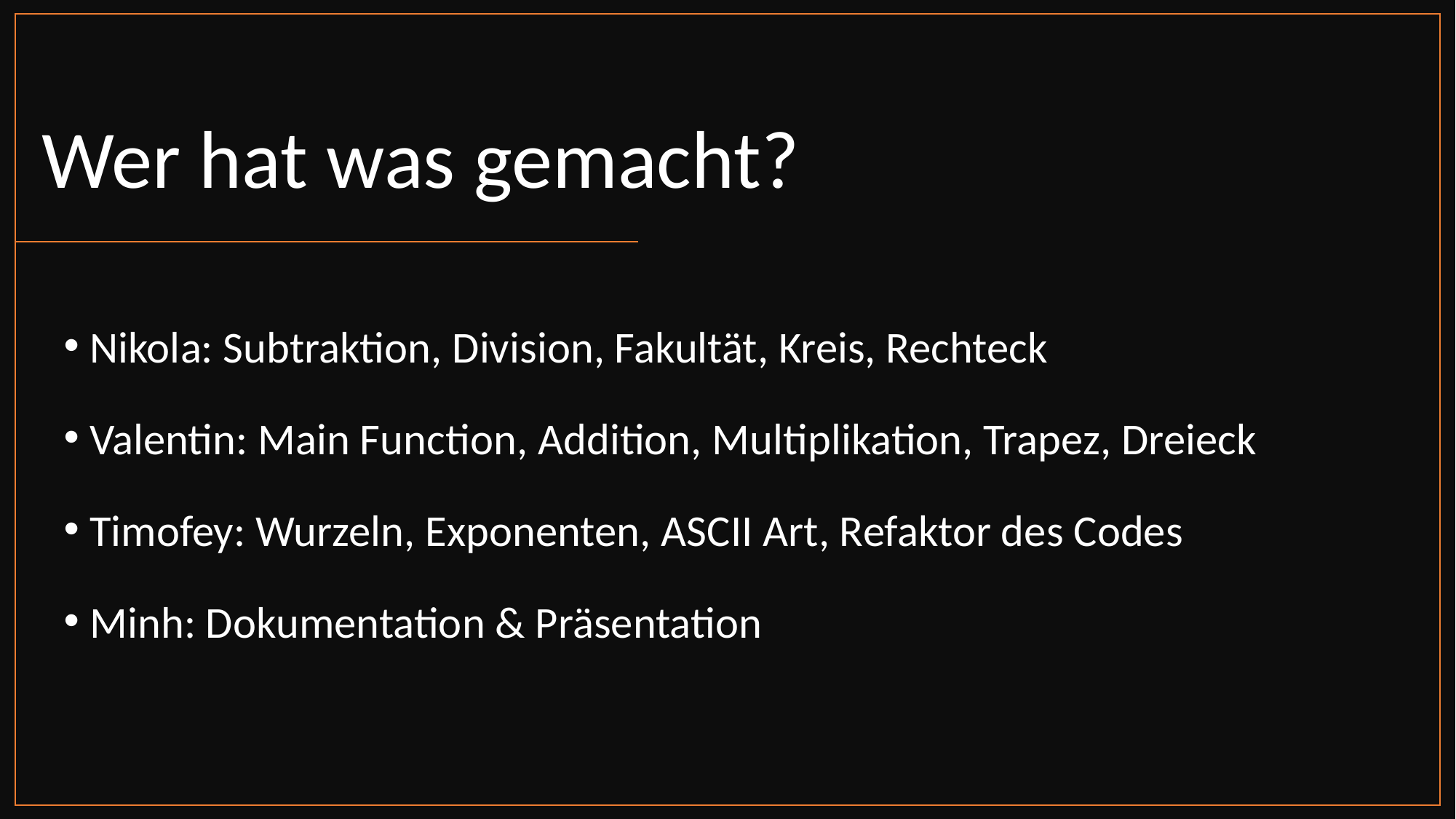

# Wer hat was gemacht?
Nikola: Subtraktion, Division, Fakultät, Kreis, Rechteck
Valentin: Main Function, Addition, Multiplikation, Trapez, Dreieck
Timofey: Wurzeln, Exponenten, ASCII Art, Refaktor des Codes
Minh: Dokumentation & Präsentation